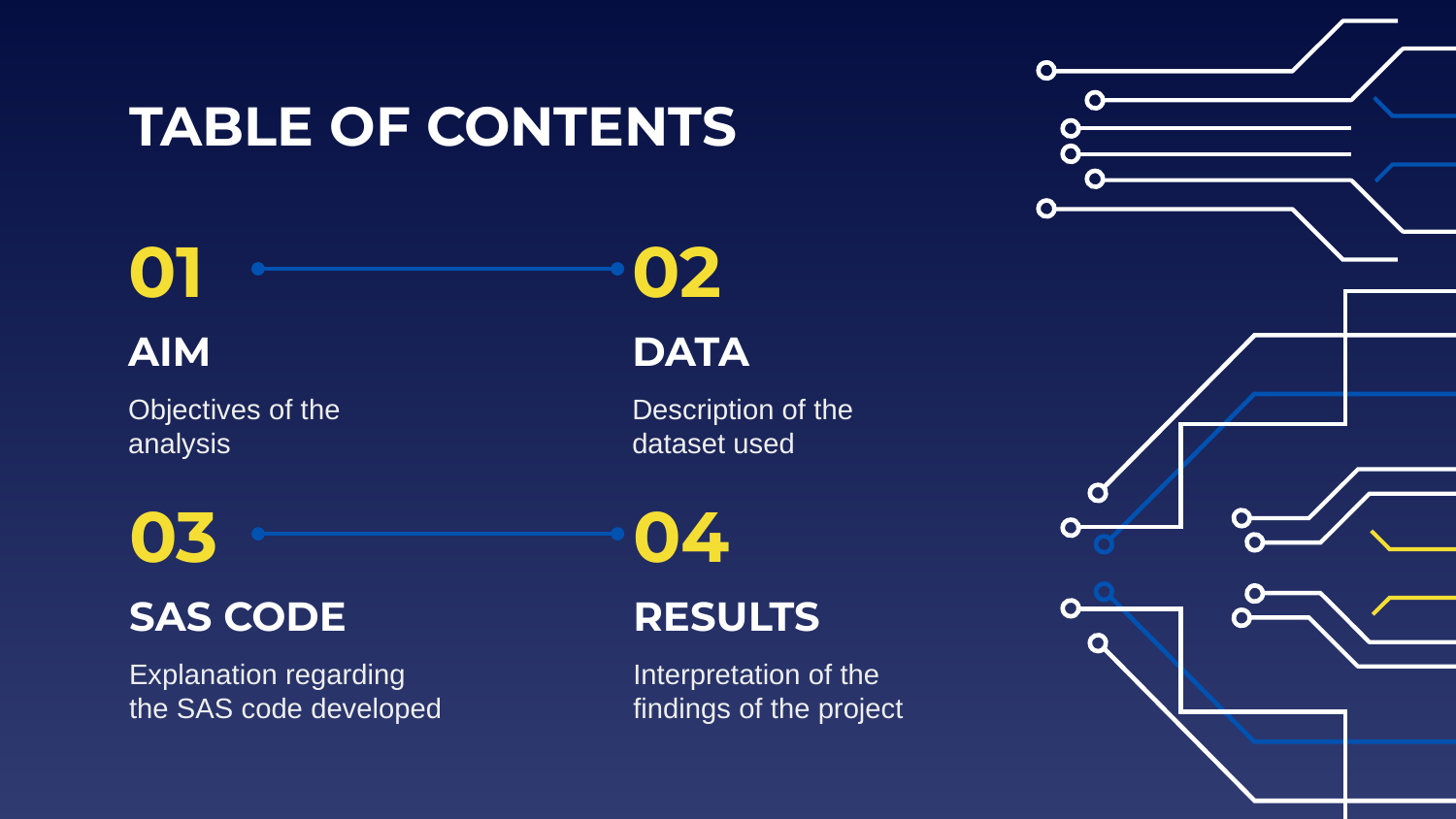

TABLE OF CONTENTS
01
02

# AIM
DATA
Objectives of the analysis
Description of the dataset used
03
04
SAS CODE
RESULTS
Explanation regarding the SAS code developed
Interpretation of the findings of the project